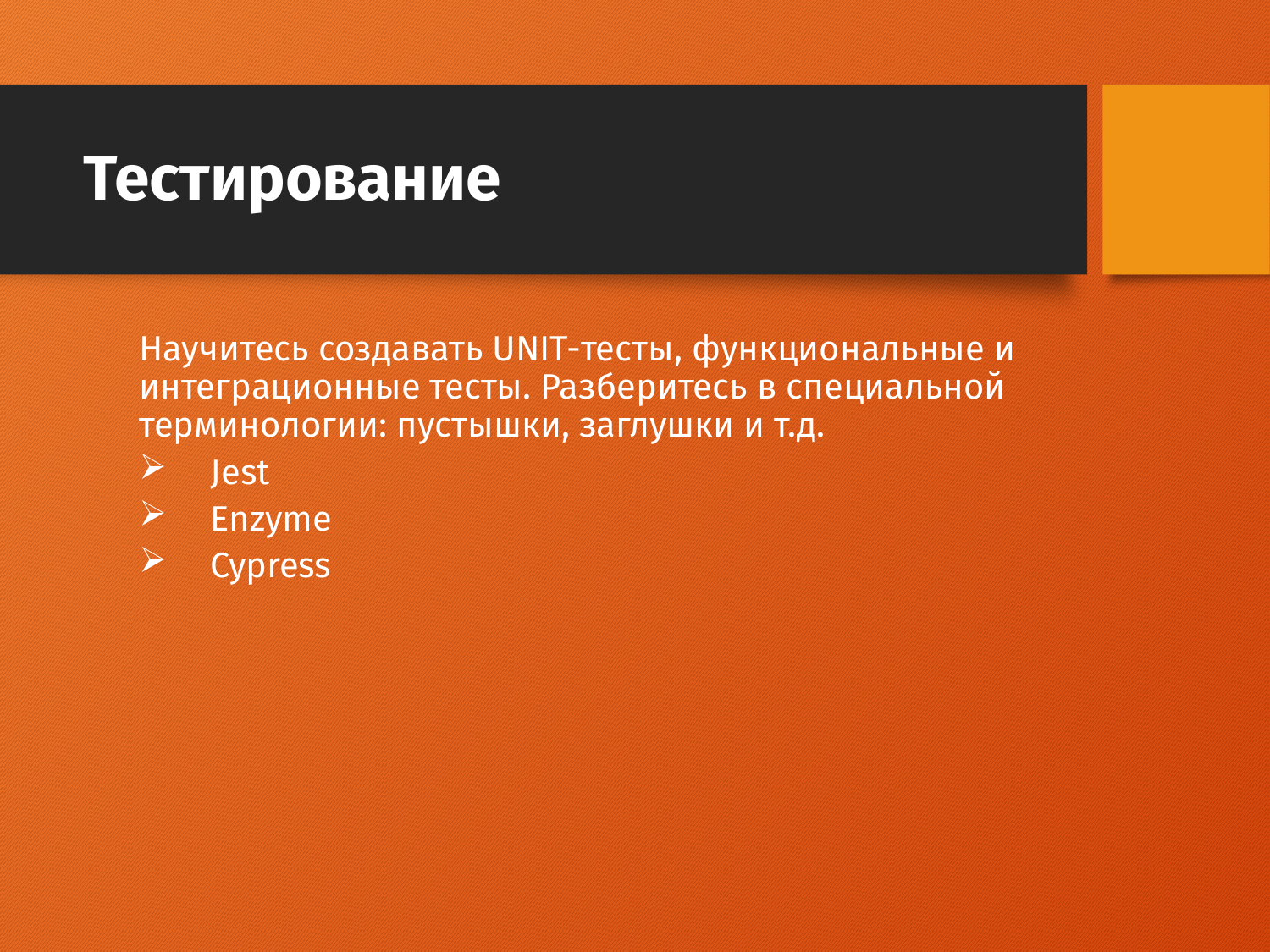

# Тестирование
Научитесь создавать UNIT-тесты, функциональные и интеграционные тесты. Разберитесь в специальной терминологии: пустышки, заглушки и т.д.
Jest
Enzyme
Cypress